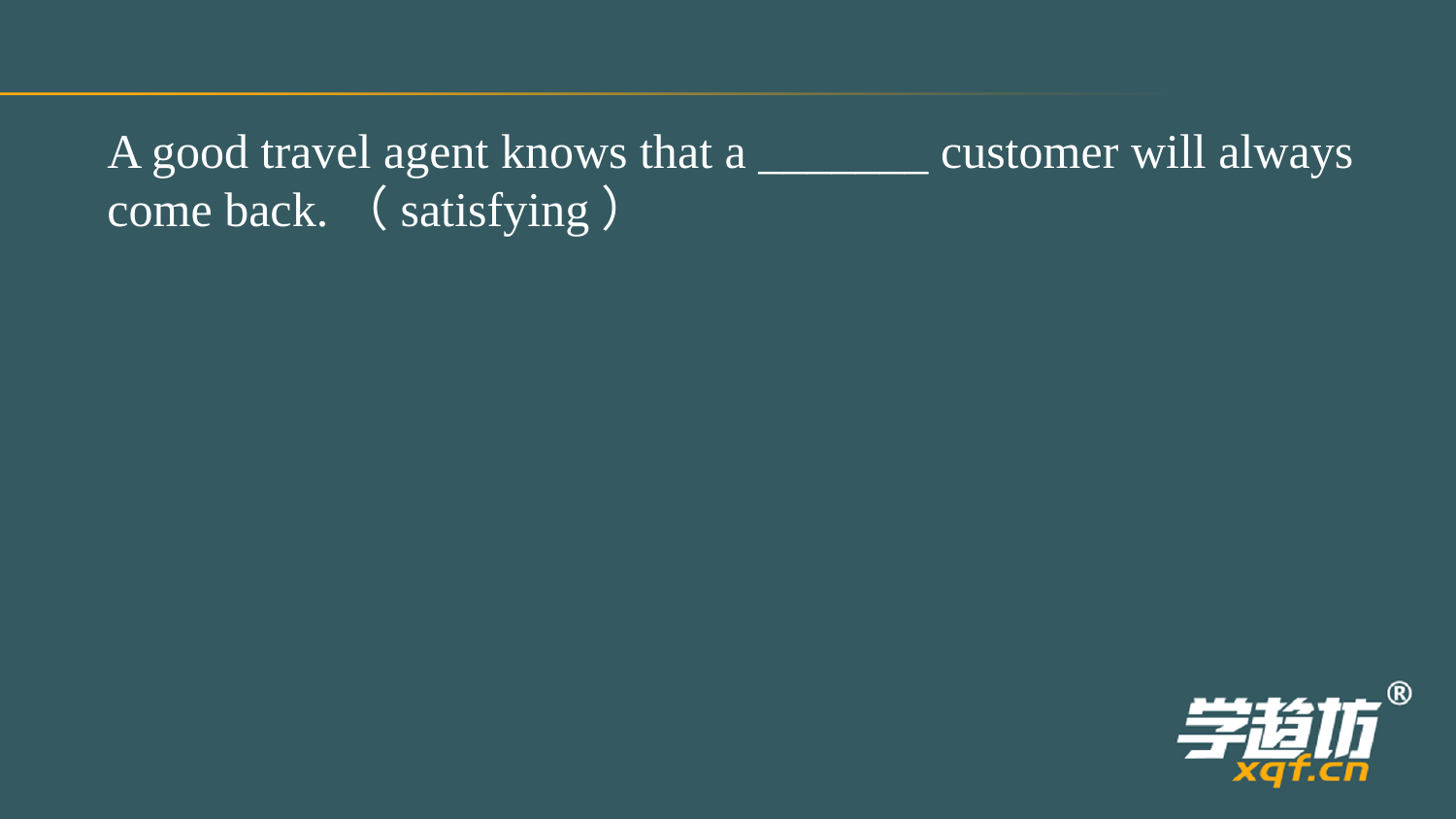

A good travel agent knows that a _______ customer will always
come back.（satisfying）